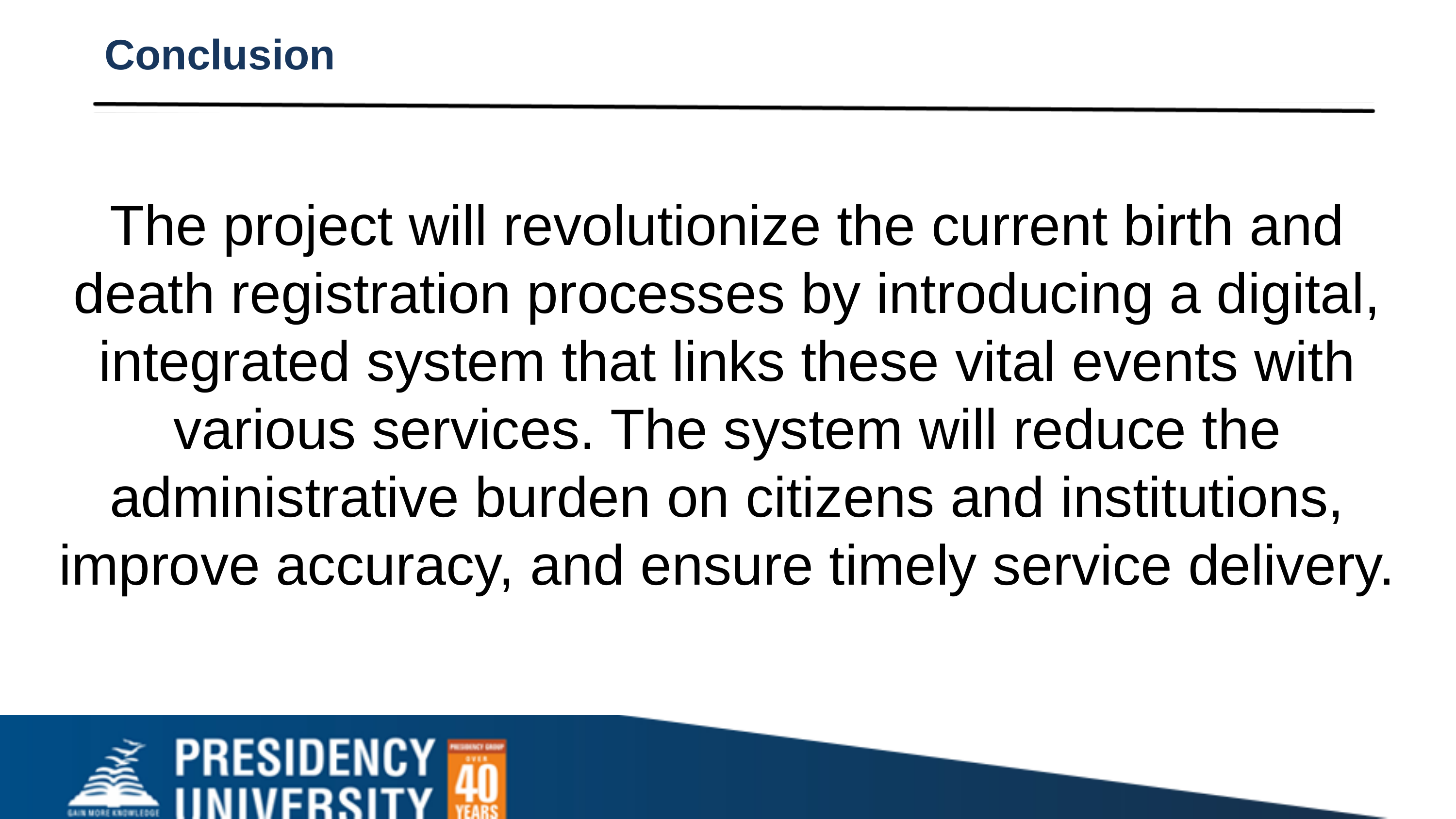

Conclusion

The project will revolutionize the current birth and death registration processes by introducing a digital, integrated system that links these vital events with various services. The system will reduce the administrative burden on citizens and institutions, improve accuracy, and ensure timely service delivery.